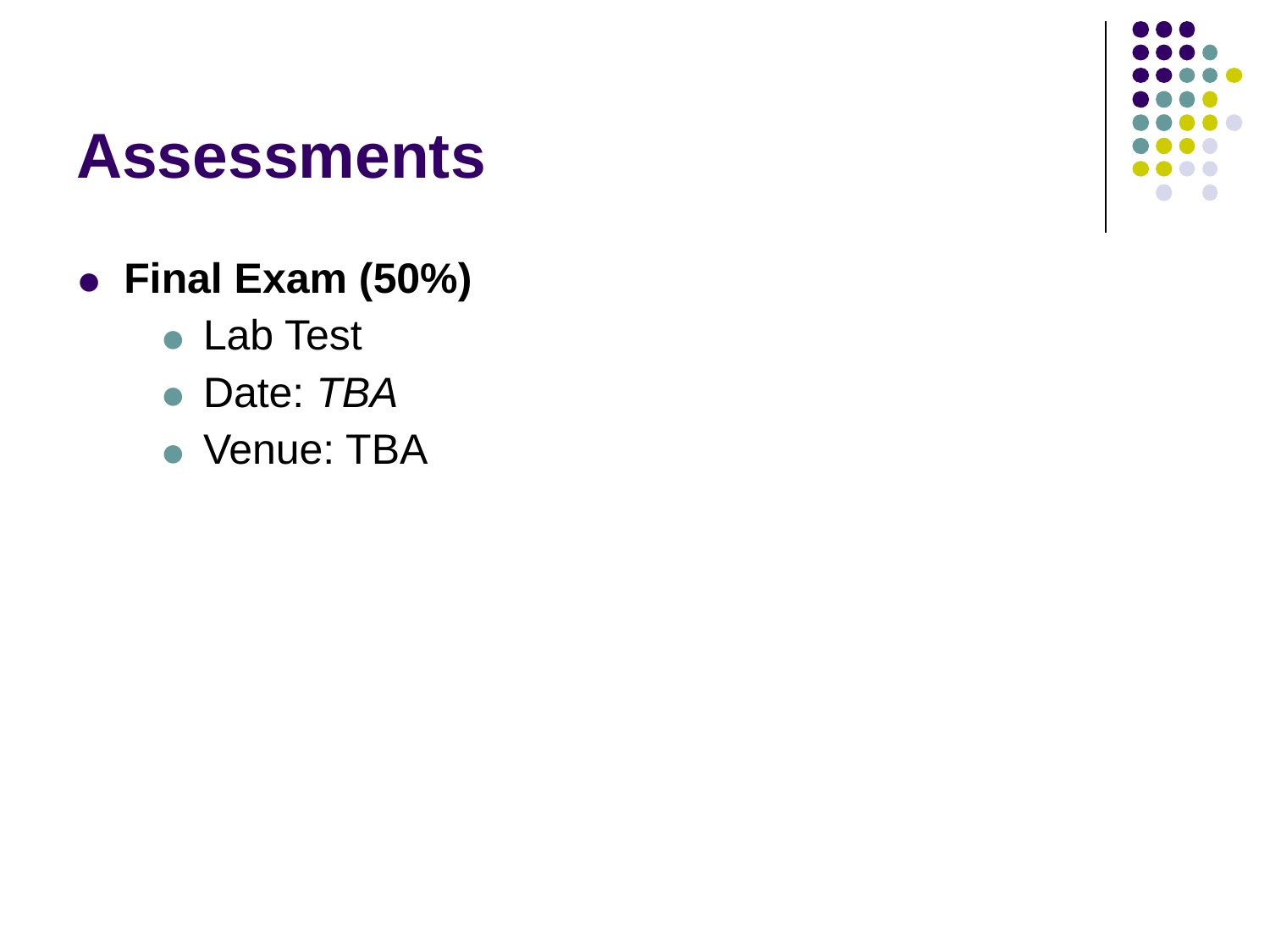

# Assessments
Final Exam (50%)
Lab Test
Date: TBA
Venue: TBA